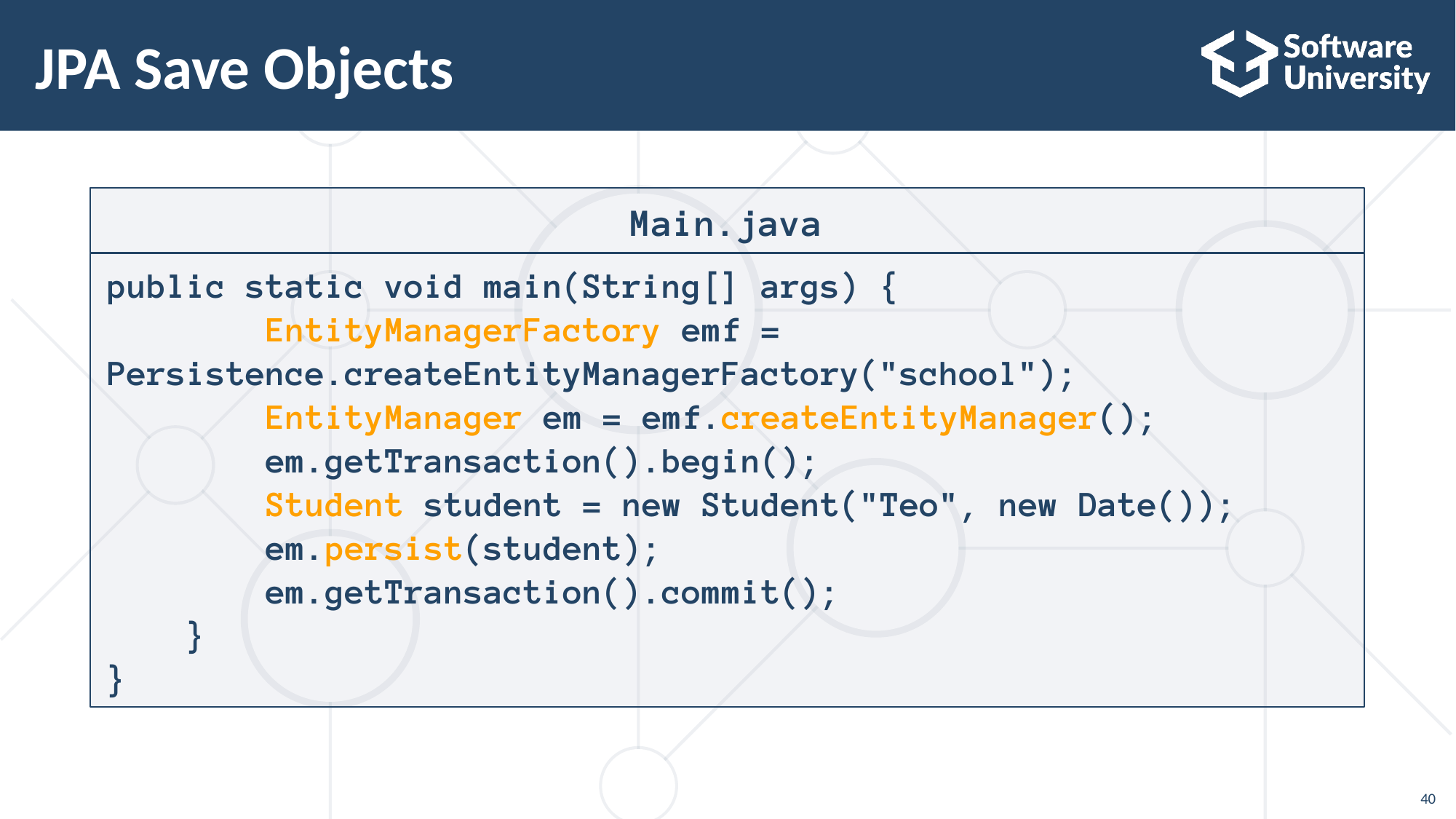

# JPA Save Objects
Main.java
public static void main(String[] args) {
        EntityManagerFactory emf = Persistence.createEntityManagerFactory("school");
        EntityManager em = emf.createEntityManager();
        em.getTransaction().begin();
        Student student = new Student("Teo", new Date());
        em.persist(student);
        em.getTransaction().commit();
    }
}
40